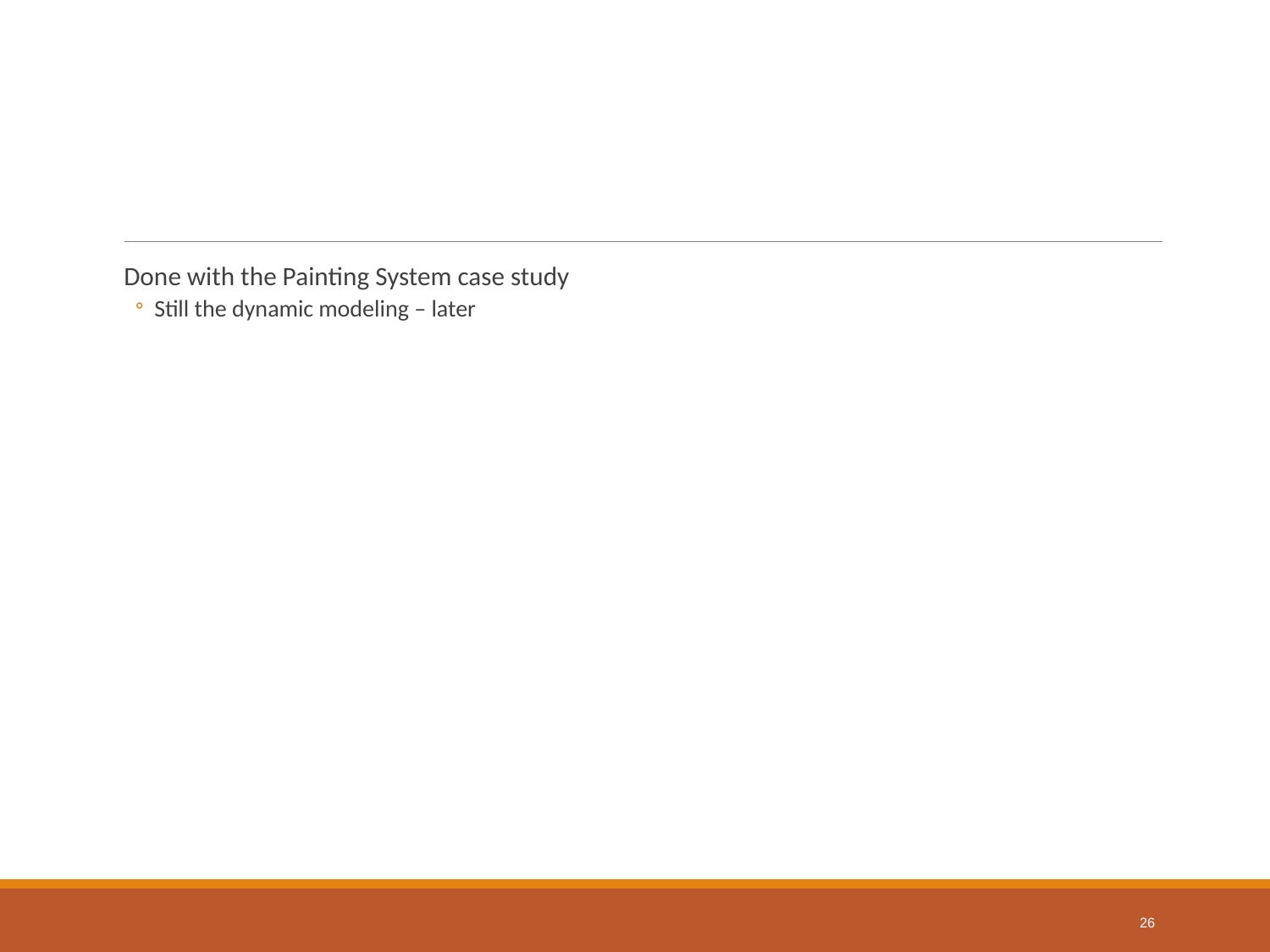

#
Done with the Painting System case study
Still the dynamic modeling – later
26